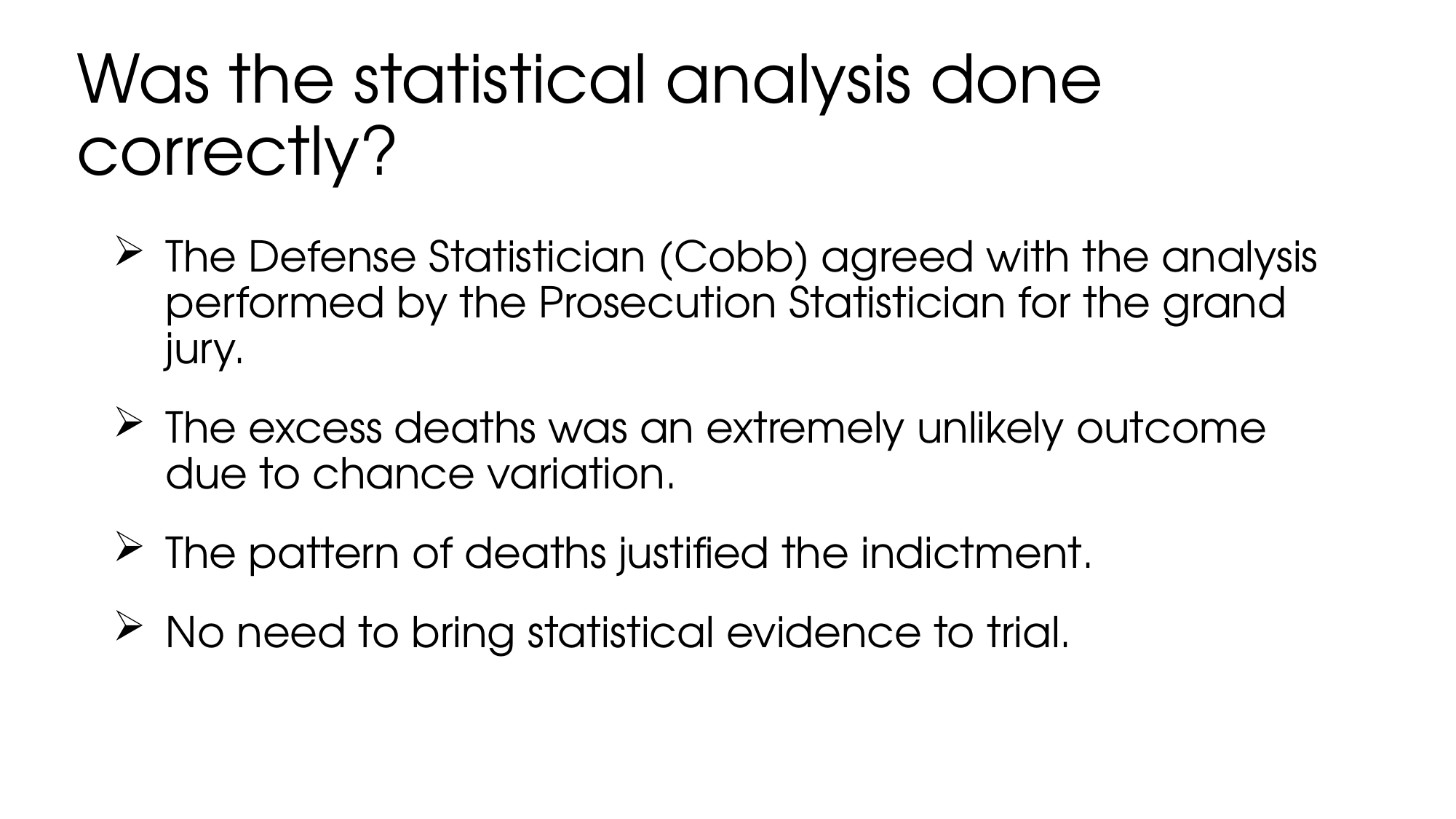

# Was the statistical analysis done correctly?
The Defense Statistician (Cobb) agreed with the analysis performed by the Prosecution Statistician for the grand jury.
The excess deaths was an extremely unlikely outcome due to chance variation.
The pattern of deaths justified the indictment.
No need to bring statistical evidence to trial.